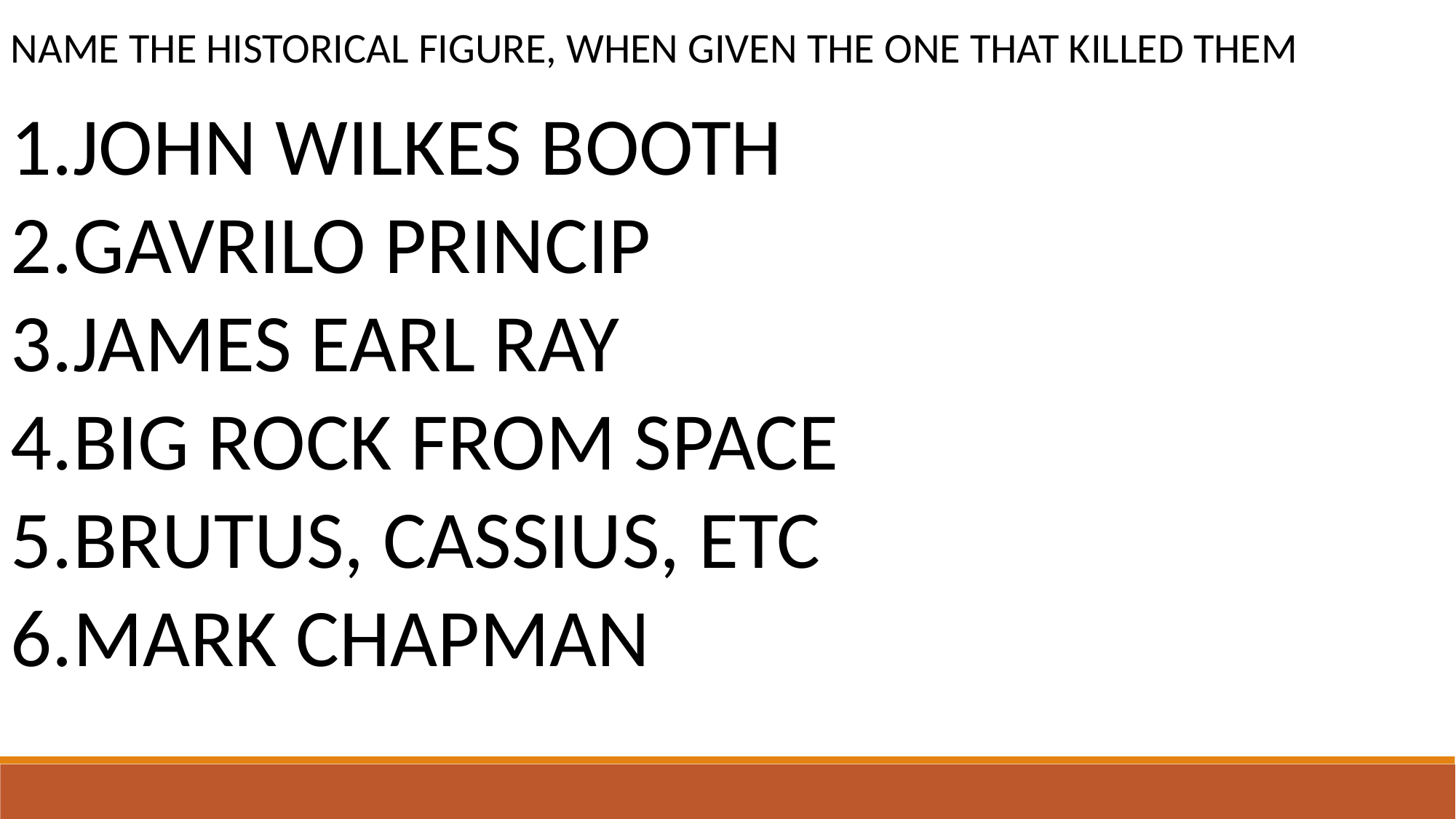

NAME THE HISTORICAL FIGURE, WHEN GIVEN THE ONE THAT KILLED THEM
JOHN WILKES BOOTH
GAVRILO PRINCIP
JAMES EARL RAY
BIG ROCK FROM SPACE
BRUTUS, CASSIUS, ETC
MARK CHAPMAN